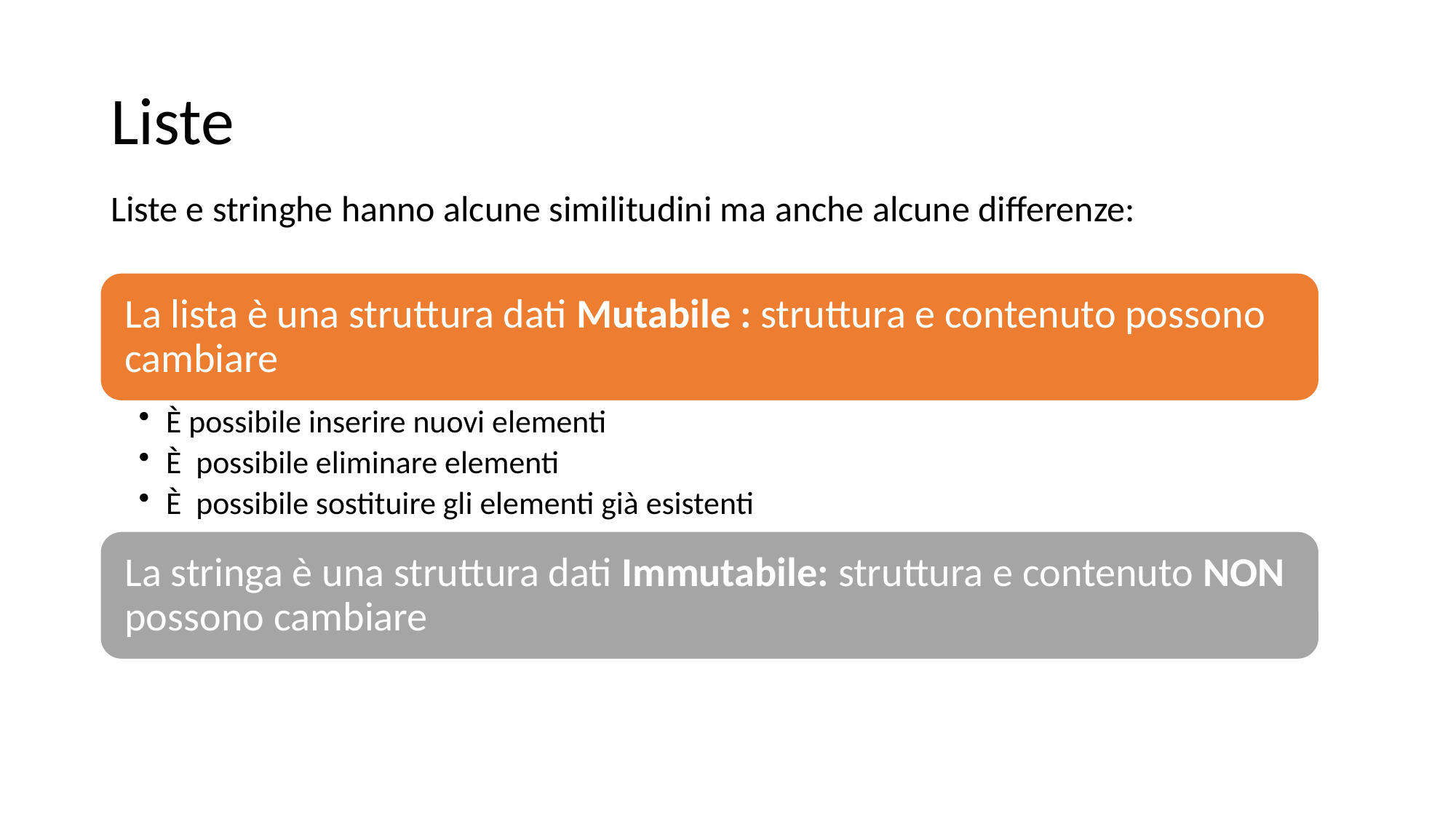

# Liste
Liste e stringhe hanno alcune similitudini ma anche alcune differenze:

La lista è una struttura dati Mutabile : struttura e contenuto possono cambiare
È possibile inserire nuovi elementi
È  possibile eliminare elementi
È  possibile sostituire gli elementi già esistenti
La stringa è una struttura dati Immutabile: struttura e contenuto NON possono cambiare